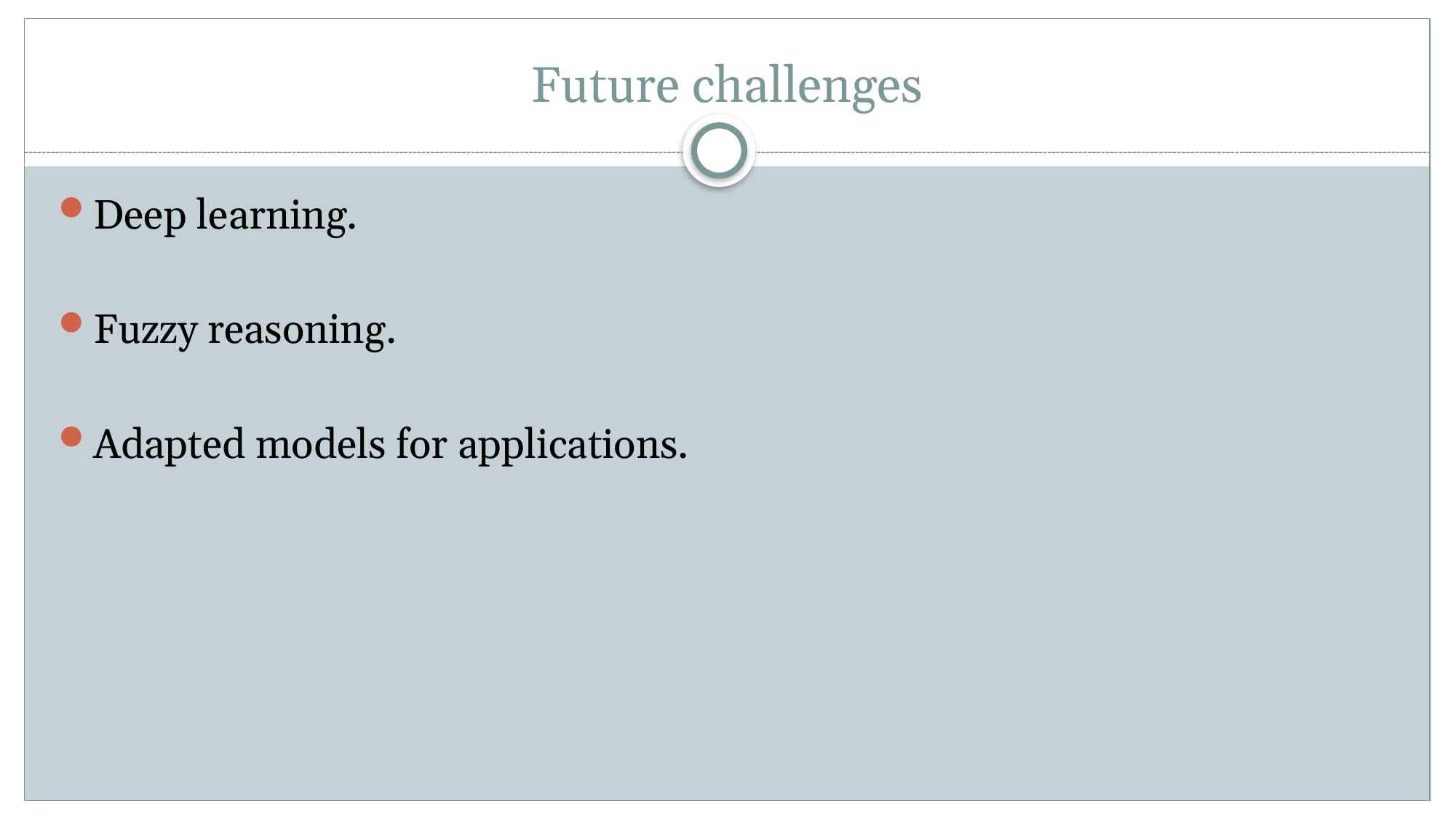

# Future challenges
Deep learning.

Fuzzy reasoning.

Adapted models for applications.